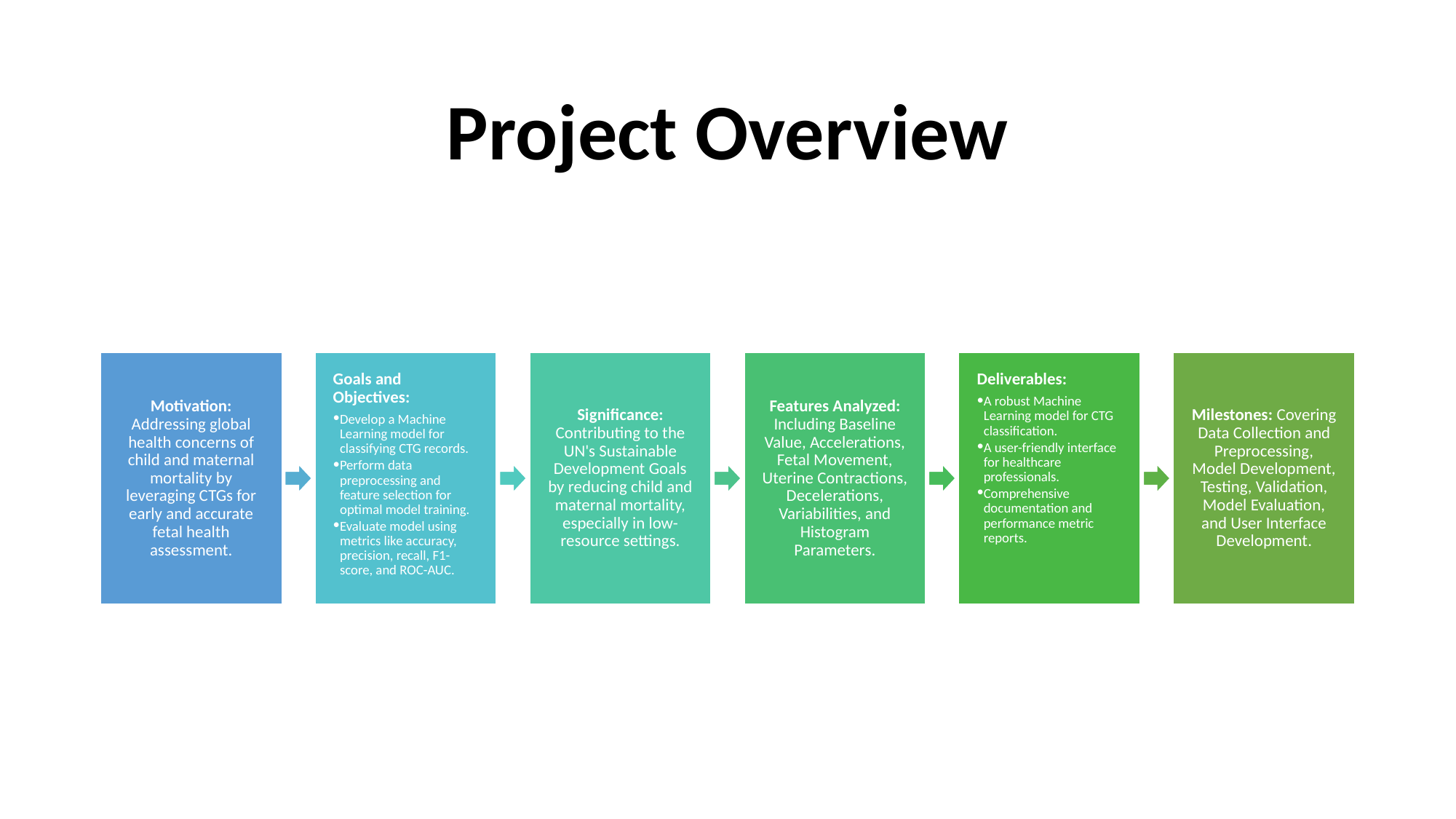

# Project Overview

Motivation: Addressing global health concerns of child and maternal mortality by leveraging CTGs for early and accurate fetal health assessment.

Goals and Objectives:
Develop a Machine Learning model for classifying CTG records.
Perform data preprocessing and feature selection for optimal model training.
Evaluate model using metrics like accuracy, precision, recall, F1-score, and ROC-AUC.

Significance: Contributing to the UN's Sustainable Development Goals by reducing child and maternal mortality, especially in low-resource settings.

Features Analyzed: Including Baseline Value, Accelerations, Fetal Movement, Uterine Contractions, Decelerations, Variabilities, and Histogram Parameters.

Deliverables:
A robust Machine Learning model for CTG classification.
A user-friendly interface for healthcare professionals.
Comprehensive documentation and performance metric reports.

Milestones: Covering Data Collection and Preprocessing, Model Development, Testing, Validation, Model Evaluation, and User Interface Development.